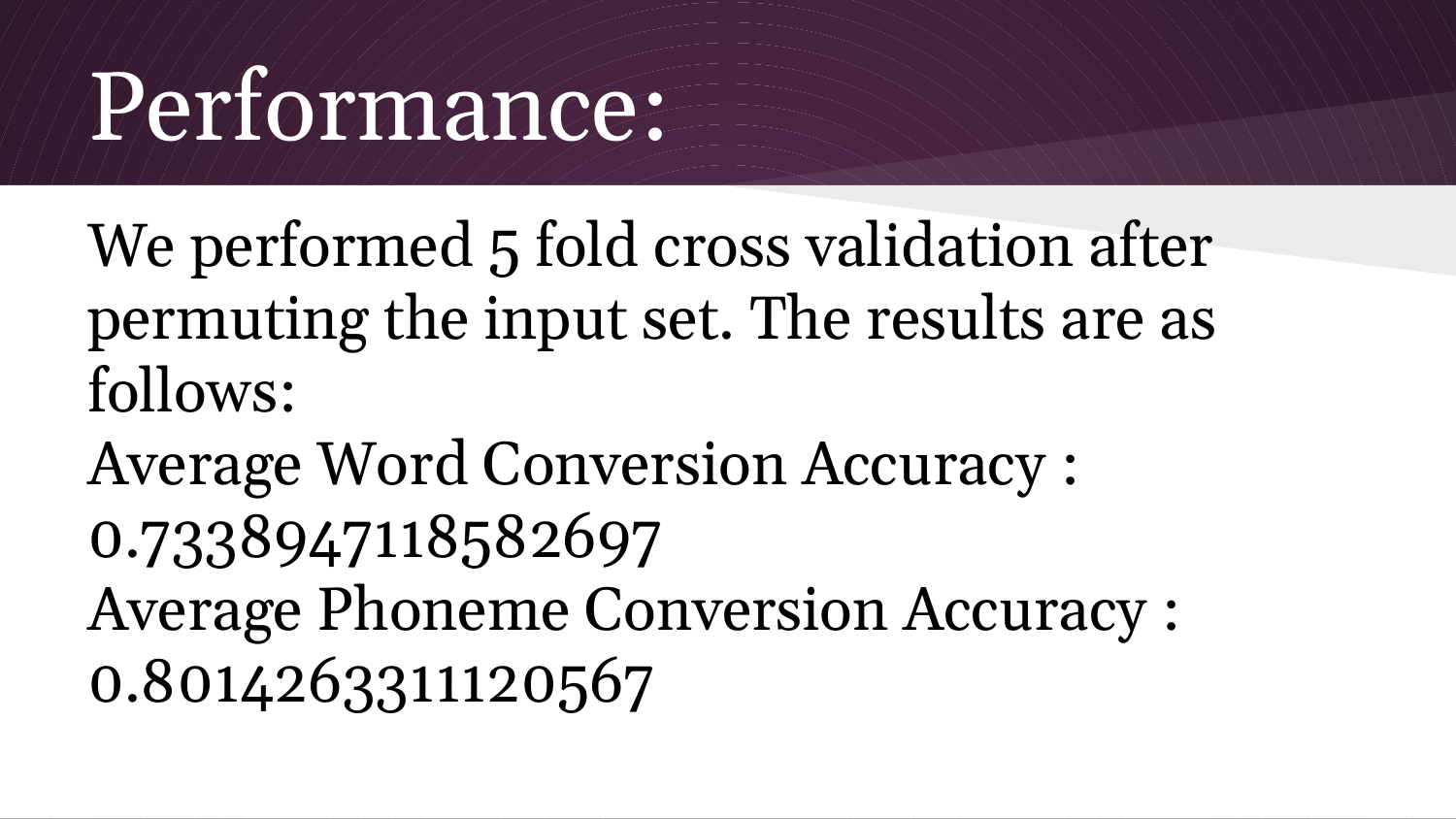

# Performance:
We performed 5 fold cross validation after permuting the input set. The results are as follows:
Average Word Conversion Accuracy : 0.7338947118582697
Average Phoneme Conversion Accuracy : 0.8014263311120567